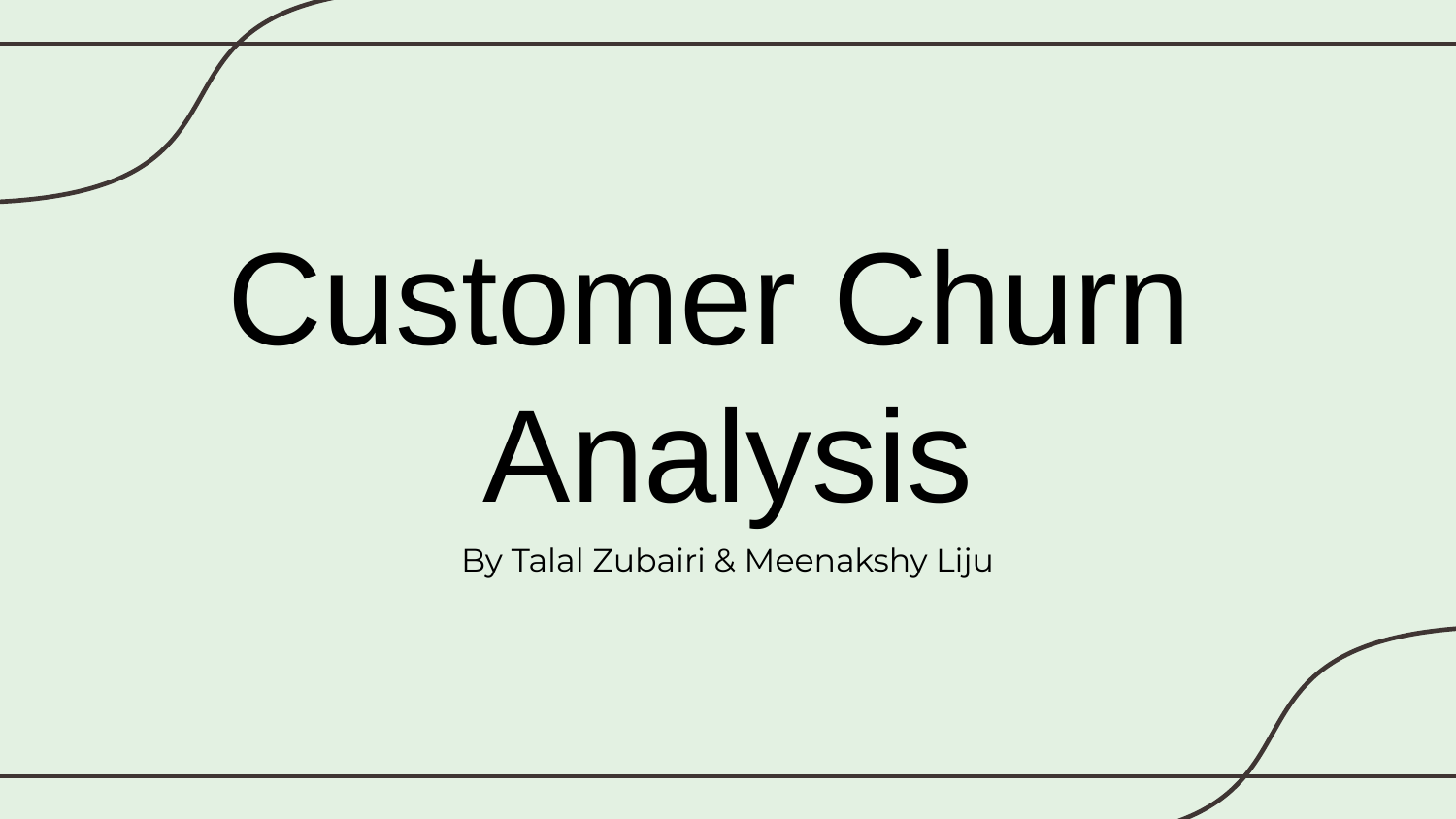

# Customer Churn Analysis
By Talal Zubairi & Meenakshy Liju